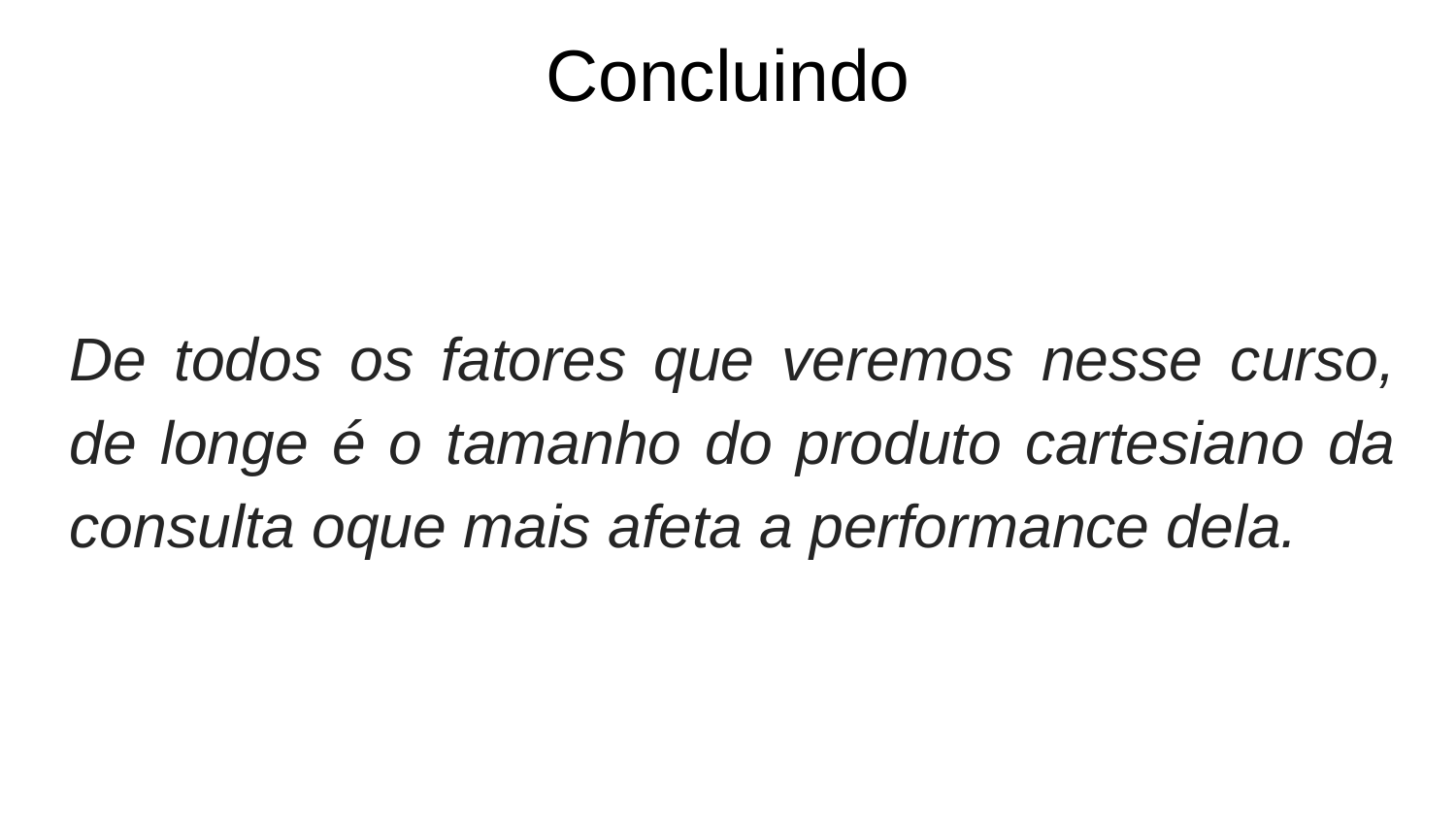

# Concluindo
De todos os fatores que veremos nesse curso, de longe é o tamanho do produto cartesiano da consulta oque mais afeta a performance dela.